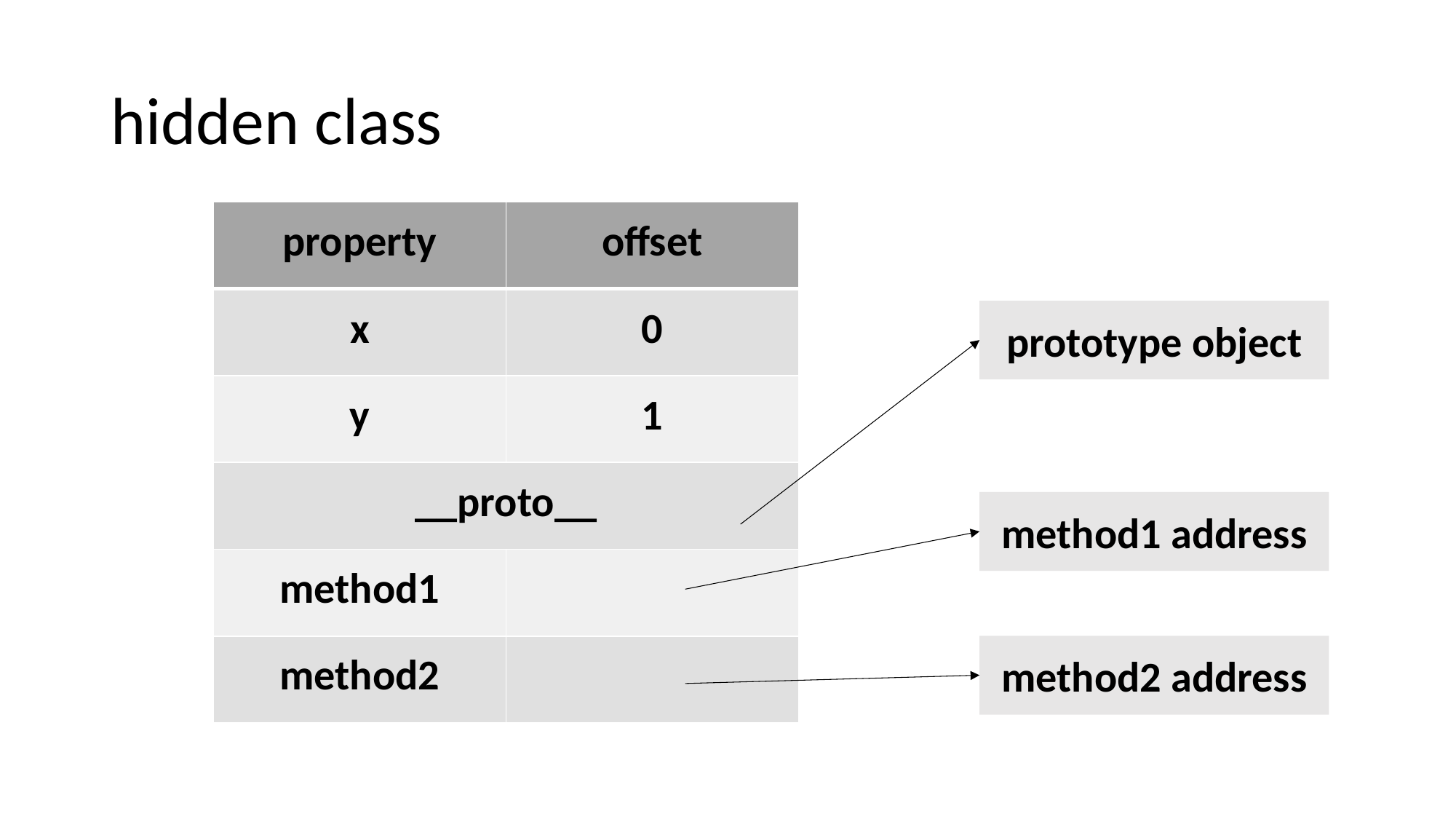

# hidden class
| property | offset |
| --- | --- |
| x | 0 |
| y | 1 |
| \_\_proto\_\_ |  |
| method1 |  |
| method2 |  |
prototype object
method1 address
method2 address